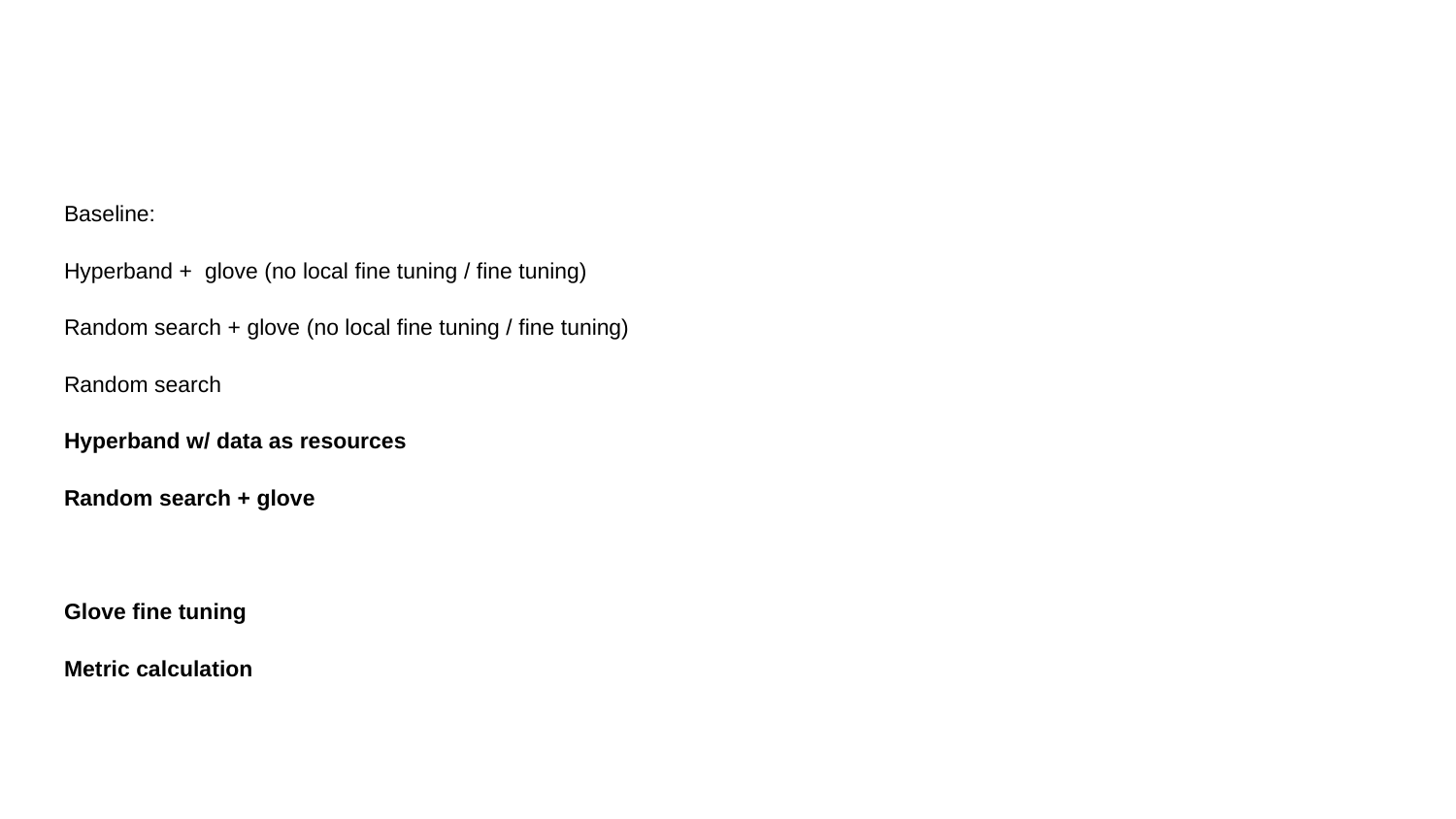

#
Baseline:

Hyperband +  glove (no local fine tuning / fine tuning)

Random search + glove (no local fine tuning / fine tuning)

Random search

Hyperband w/ data as resources

Random search + glove

Glove fine tuning

Metric calculation